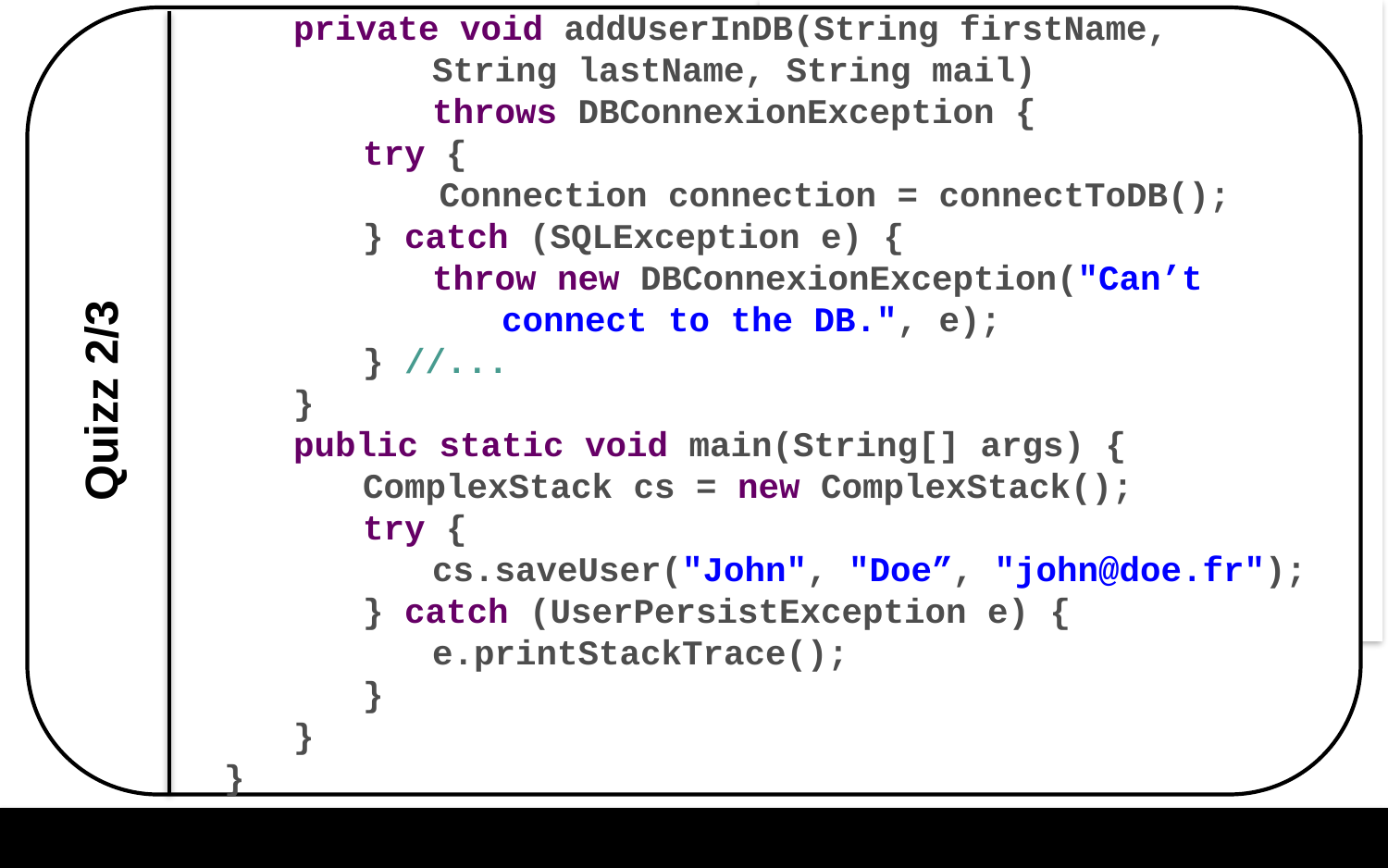

private void addUserInDB(String firstName,
String lastName, String mail)
throws DBConnexionException {
try {
       Connection connection = connectToDB();
} catch (SQLException e) {
throw new DBConnexionException("Can’t
connect to the DB.", e);
} //...
}
public static void main(String[] args) {
ComplexStack cs = new ComplexStack();
try {
cs.saveUser("John", "Doe”, "john@doe.fr");
} catch (UserPersistException e) {
e.printStackTrace();
}
}
}
Quizz 2/3